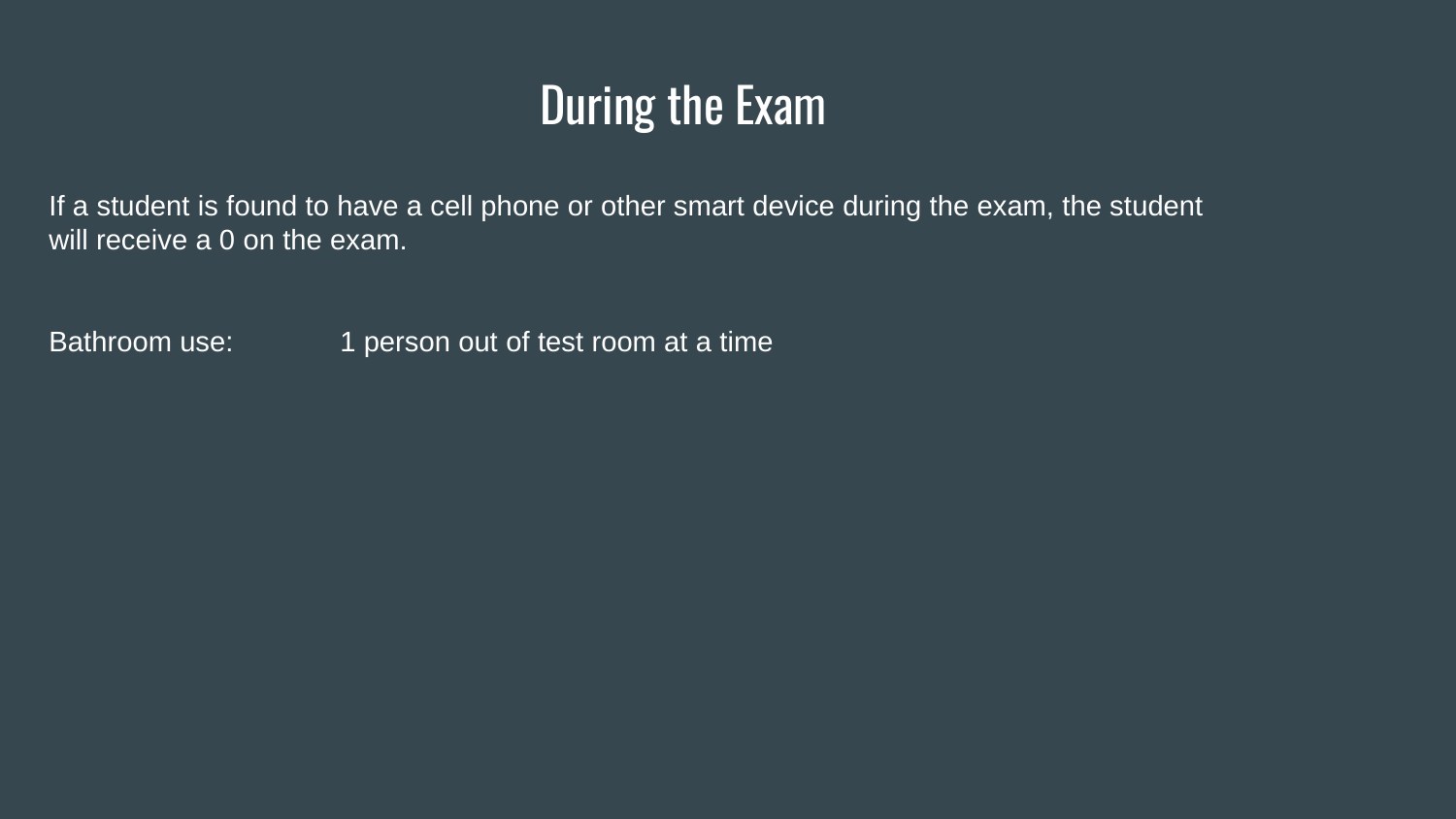

# During the Exam
If a student is found to have a cell phone or other smart device during the exam, the student
will receive a 0 on the exam.

Bathroom use: 	1 person out of test room at a time